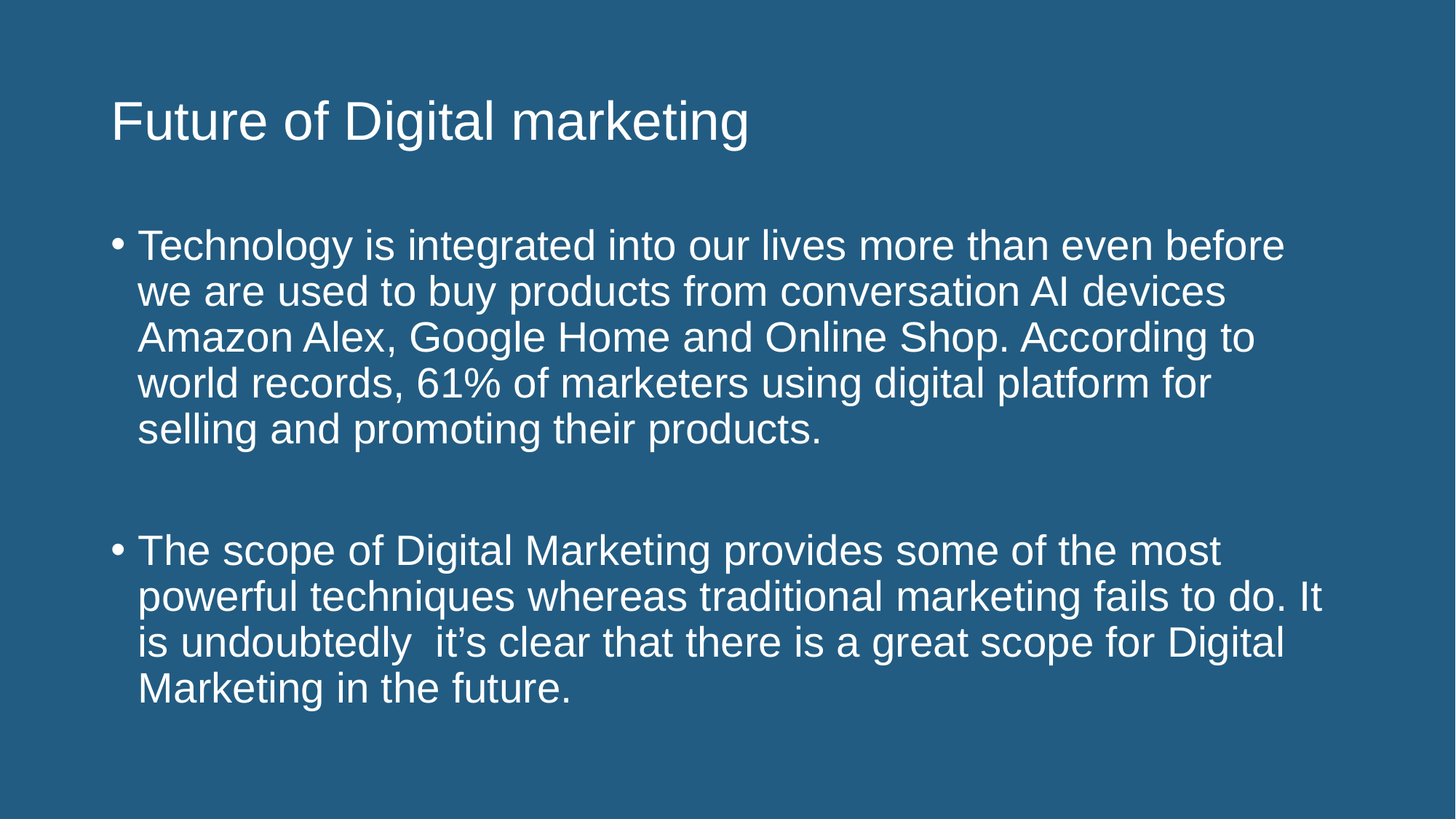

# Future of Digital marketing
Technology is integrated into our lives more than even before we are used to buy products from conversation AI devices Amazon Alex, Google Home and Online Shop. According to world records, 61% of marketers using digital platform for selling and promoting their products.

The scope of Digital Marketing provides some of the most powerful techniques whereas traditional marketing fails to do. It is undoubtedly  it’s clear that there is a great scope for Digital Marketing in the future.